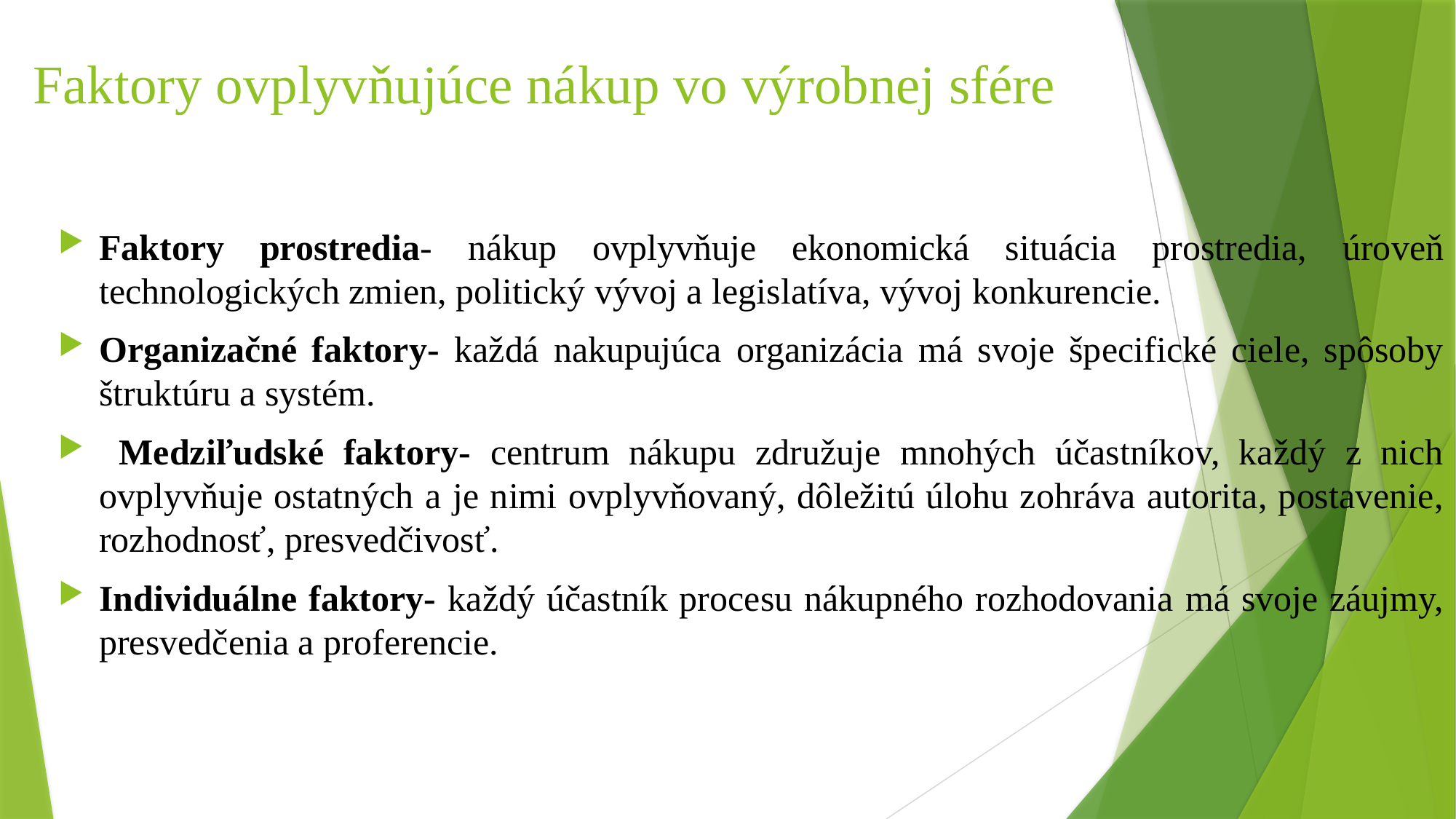

# Faktory ovplyvňujúce nákup vo výrobnej sfére
Faktory prostredia- nákup ovplyvňuje ekonomická situácia prostredia, úroveň technologických zmien, politický vývoj a legislatíva, vývoj konkurencie.
Organizačné faktory- každá nakupujúca organizácia má svoje špecifické ciele, spôsoby štruktúru a systém.
 Medziľudské faktory- centrum nákupu združuje mnohých účastníkov, každý z nich ovplyvňuje ostatných a je nimi ovplyvňovaný, dôležitú úlohu zohráva autorita, postavenie, rozhodnosť, presvedčivosť.
Individuálne faktory- každý účastník procesu nákupného rozhodovania má svoje záujmy, presvedčenia a proferencie.